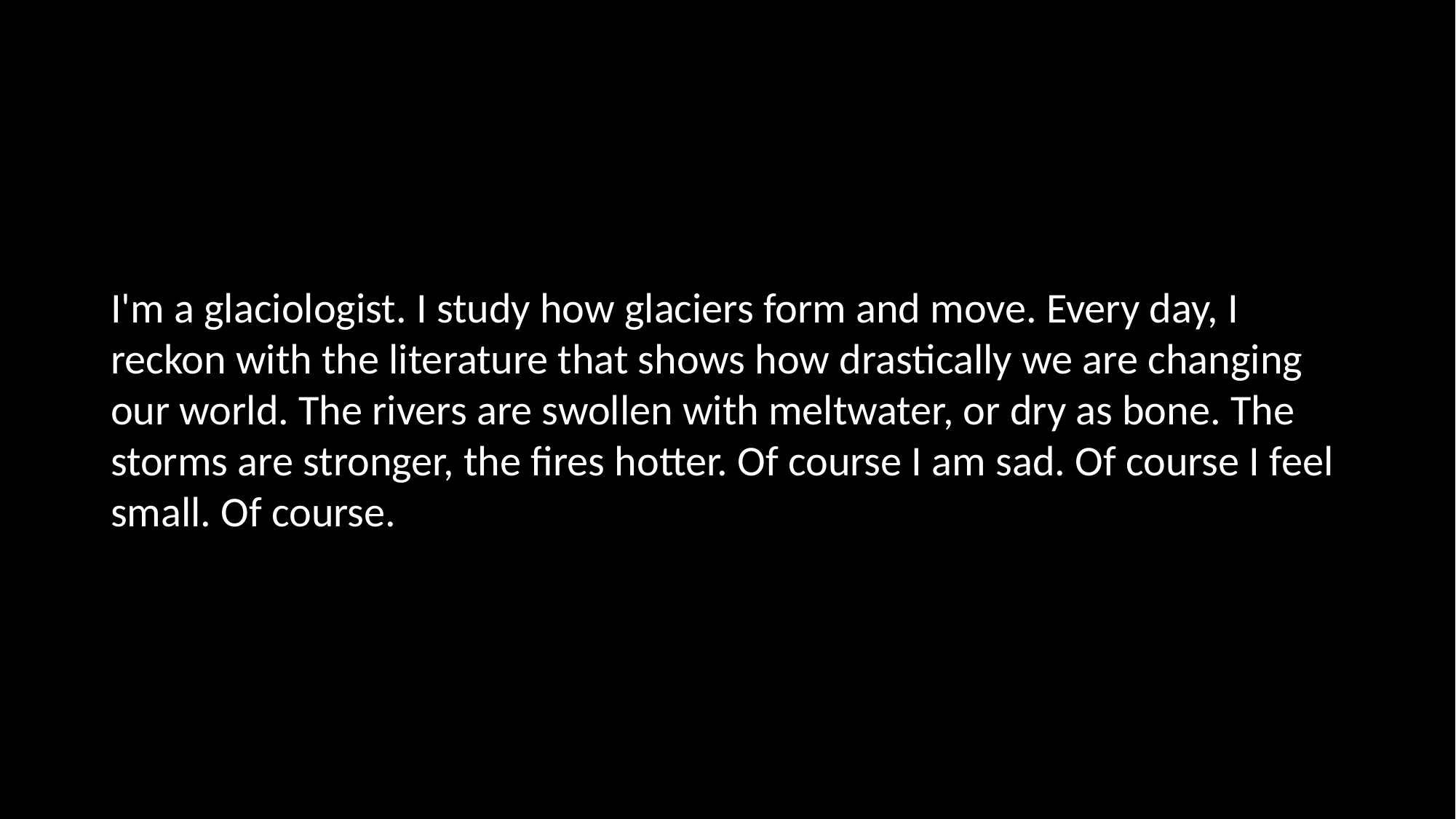

#

I'm a glaciologist. I study how glaciers form and move. Every day, I reckon with the literature that shows how drastically we are changing our world. The rivers are swollen with meltwater, or dry as bone. The storms are stronger, the fires hotter. Of course I am sad. Of course I feel small. Of course.